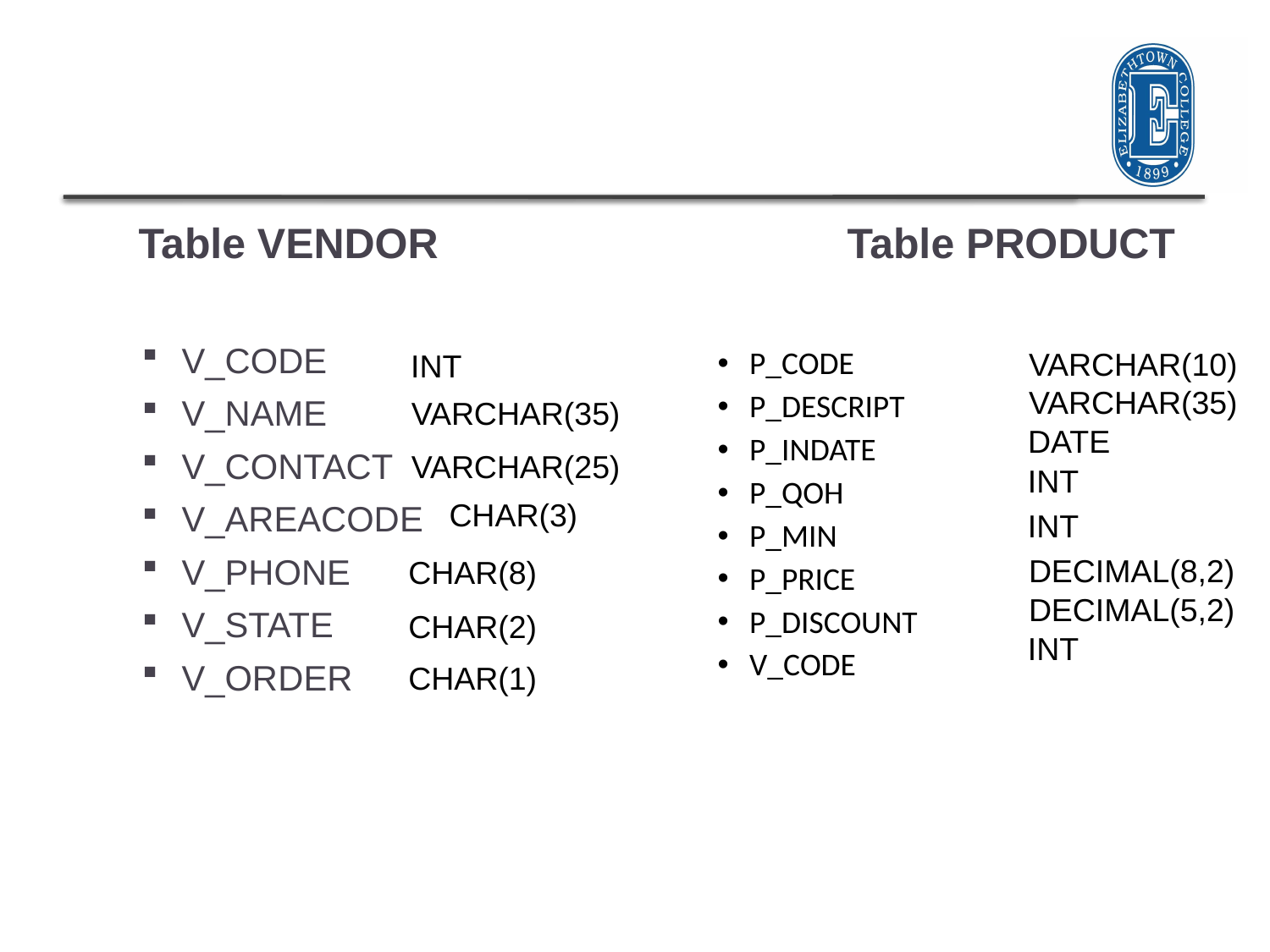

# Table VENDOR		                 Table PRODUCT

V_CODE
V_NAME
V_CONTACT
V_AREACODE
V_PHONE
V_STATE
V_ORDER
VARCHAR(10)
INT
P_CODE
P_DESCRIPT
P_INDATE
P_QOH
P_MIN
P_PRICE
P_DISCOUNT
V_CODE

VARCHAR(35)
VARCHAR(35)
DATE
VARCHAR(25)
INT
CHAR(3)
INT
DECIMAL(8,2)
CHAR(8)
DECIMAL(5,2)
CHAR(2)
INT
CHAR(1)